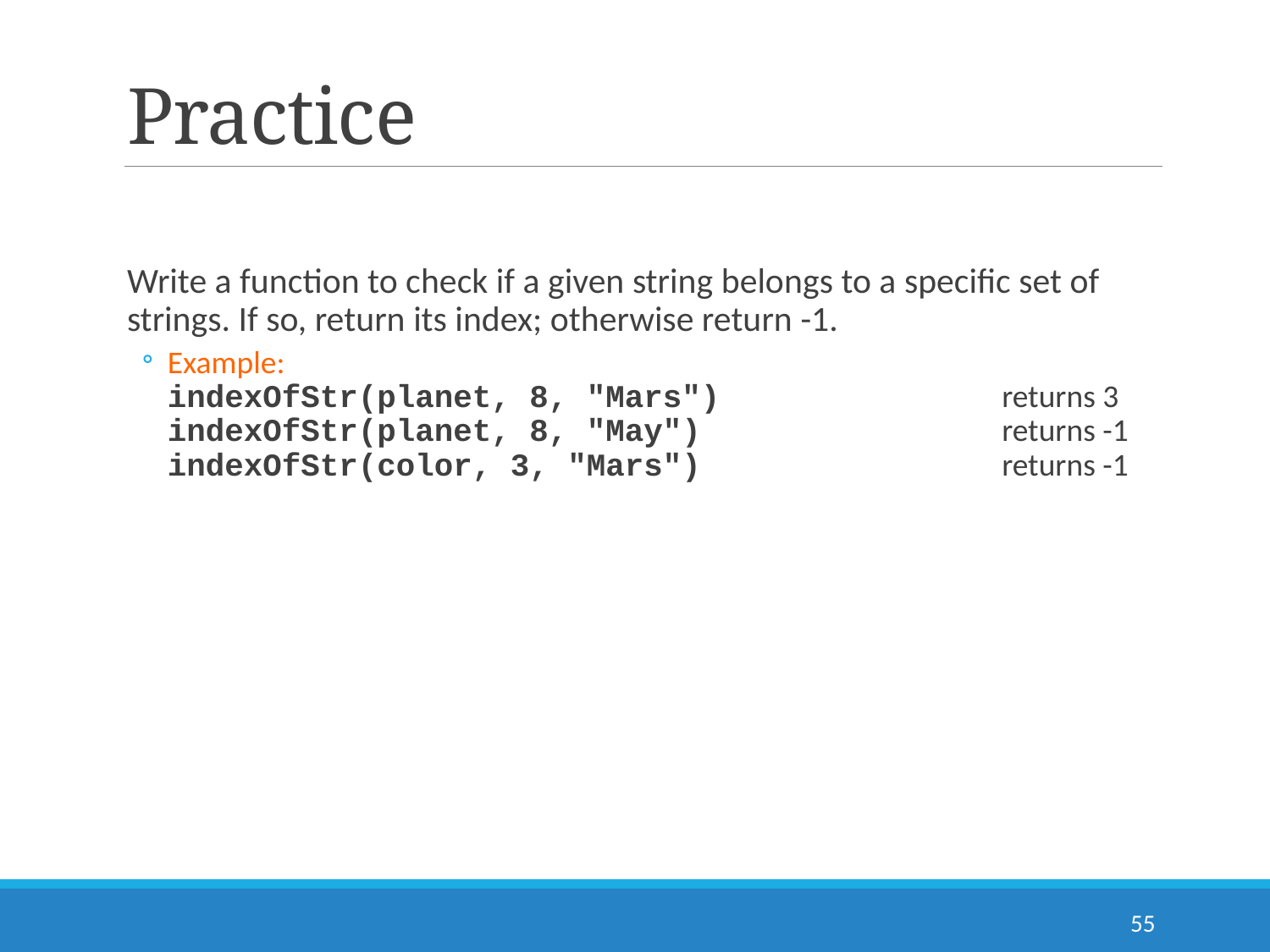

# Practice
Write a function to check if a given string belongs to a specific set of strings. If so, return its index; otherwise return -1.
Example:
indexOfStr(planet, 8, "Mars")	returns 3
indexOfStr(planet, 8, "May")	returns -1
indexOfStr(color, 3, "Mars")	returns -1
55